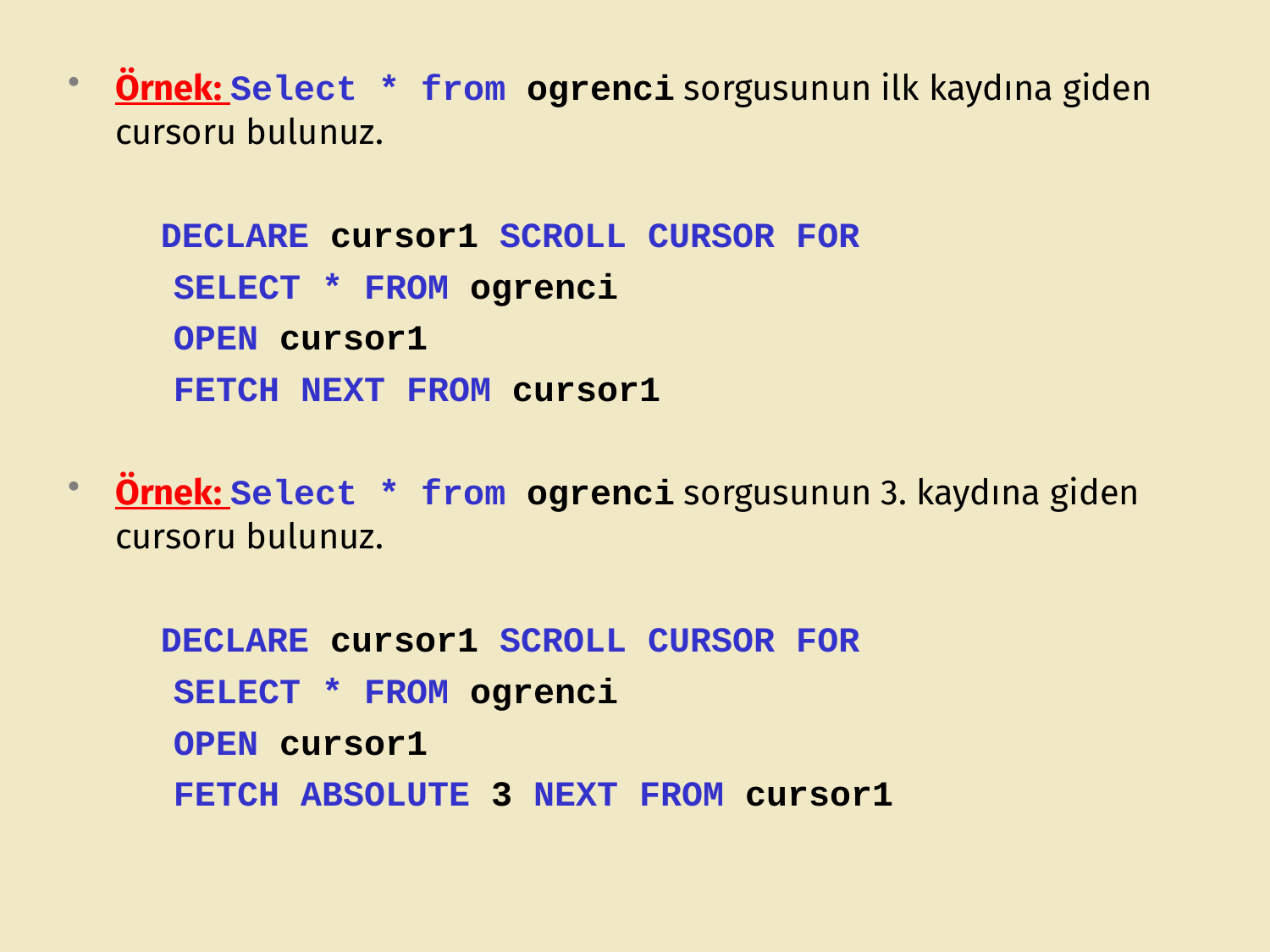

Örnek: Select * from ogrenci sorgusunun ilk kaydına giden cursoru bulunuz.

          DECLARE cursor1 SCROLL CURSOR FOR
     SELECT * FROM ogrenci
     OPEN cursor1
     FETCH NEXT FROM cursor1

Örnek: Select * from ogrenci sorgusunun 3. kaydına giden cursoru bulunuz.

          DECLARE cursor1 SCROLL CURSOR FOR
     SELECT * FROM ogrenci
     OPEN cursor1
     FETCH ABSOLUTE 3 NEXT FROM cursor1